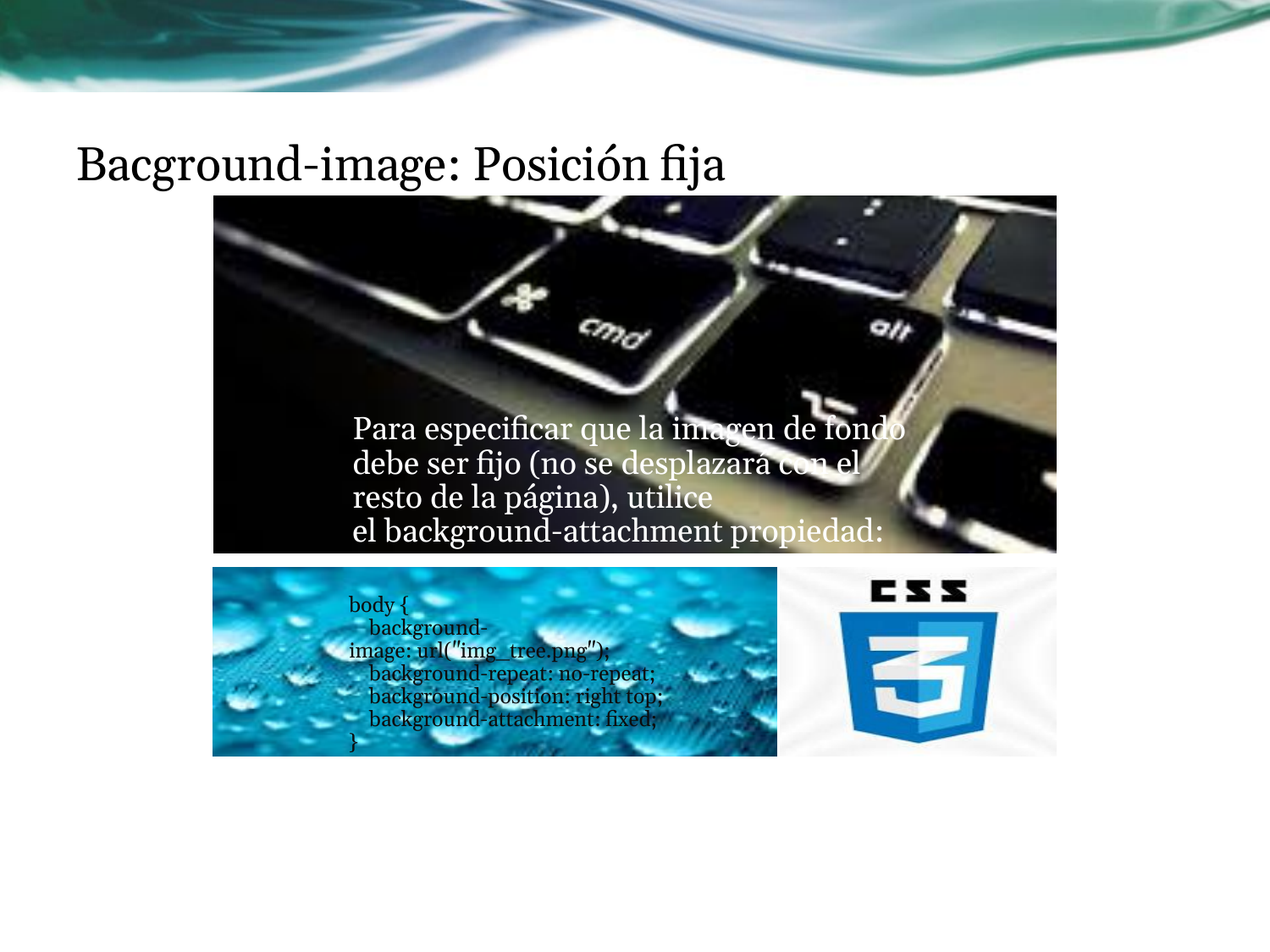

# Bacground-image: Posición fija

Para especificar que la imagen de fondo debe ser fijo (no se desplazará con el resto de la página), utilice el background-attachment propiedad:
body {
    background-image: url("img_tree.png");
    background-repeat: no-repeat;
    background-position: right top;
    background-attachment: fixed;
}